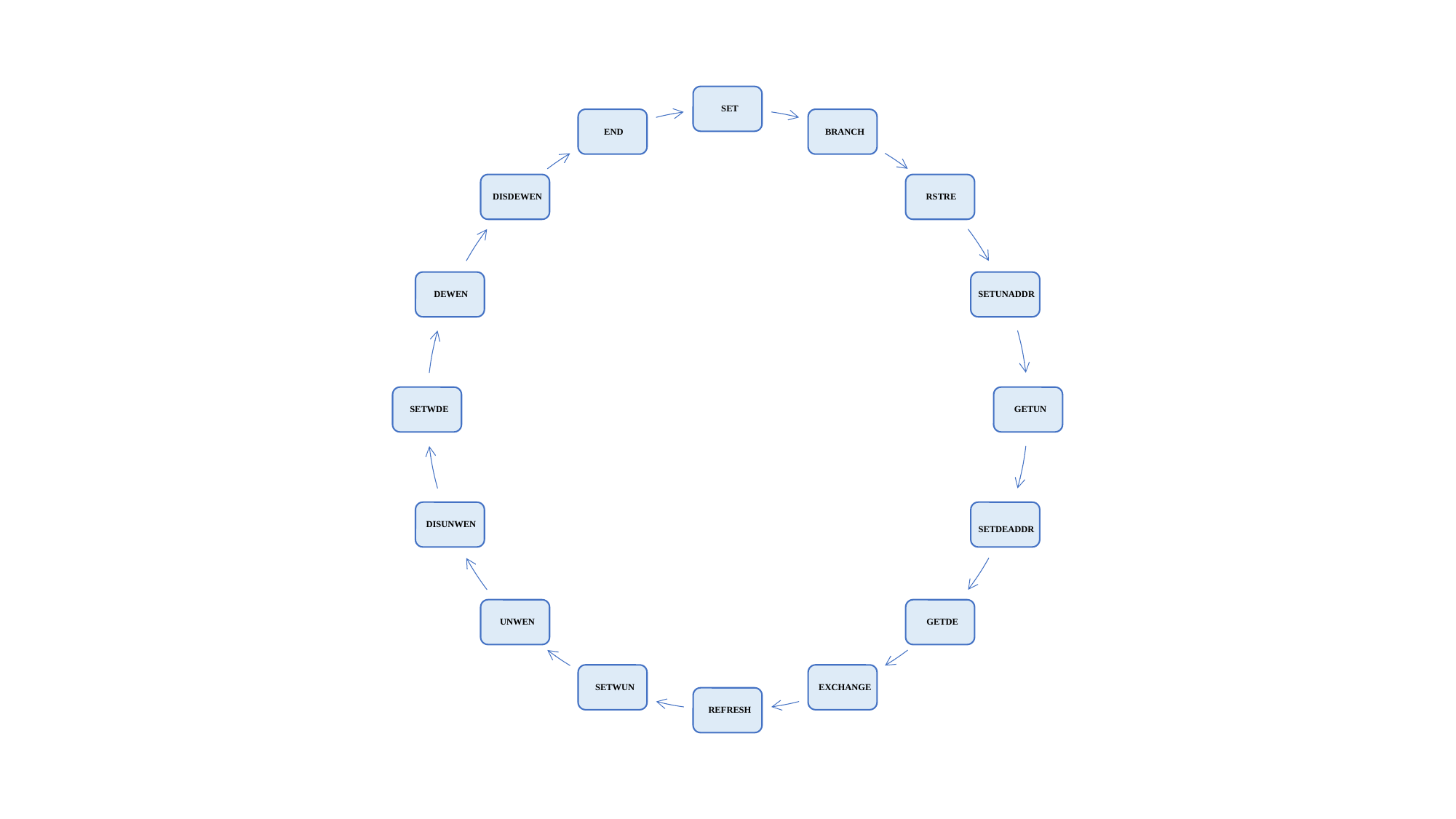

SET
 BRANCH
RSTRE
SETUNADDR
 GETUN
 SETDEADDR
 GETDE
 EXCHANGE
 REFRESH
 SETWUN
 UNWEN
DISUNWEN
 SETWDE
DEWEN
 DISDEWEN
END